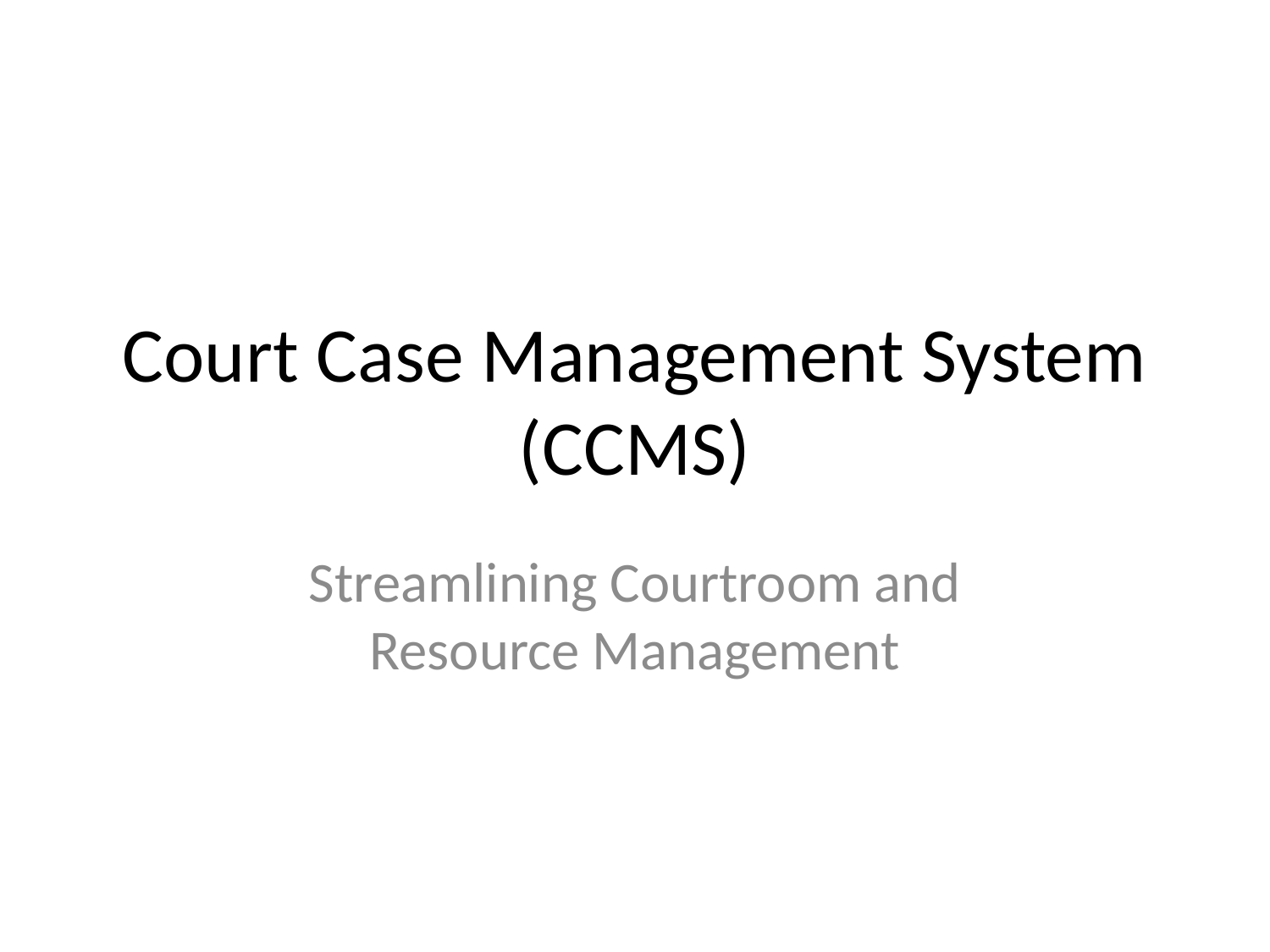

# Court Case Management System (CCMS)
Streamlining Courtroom and Resource Management